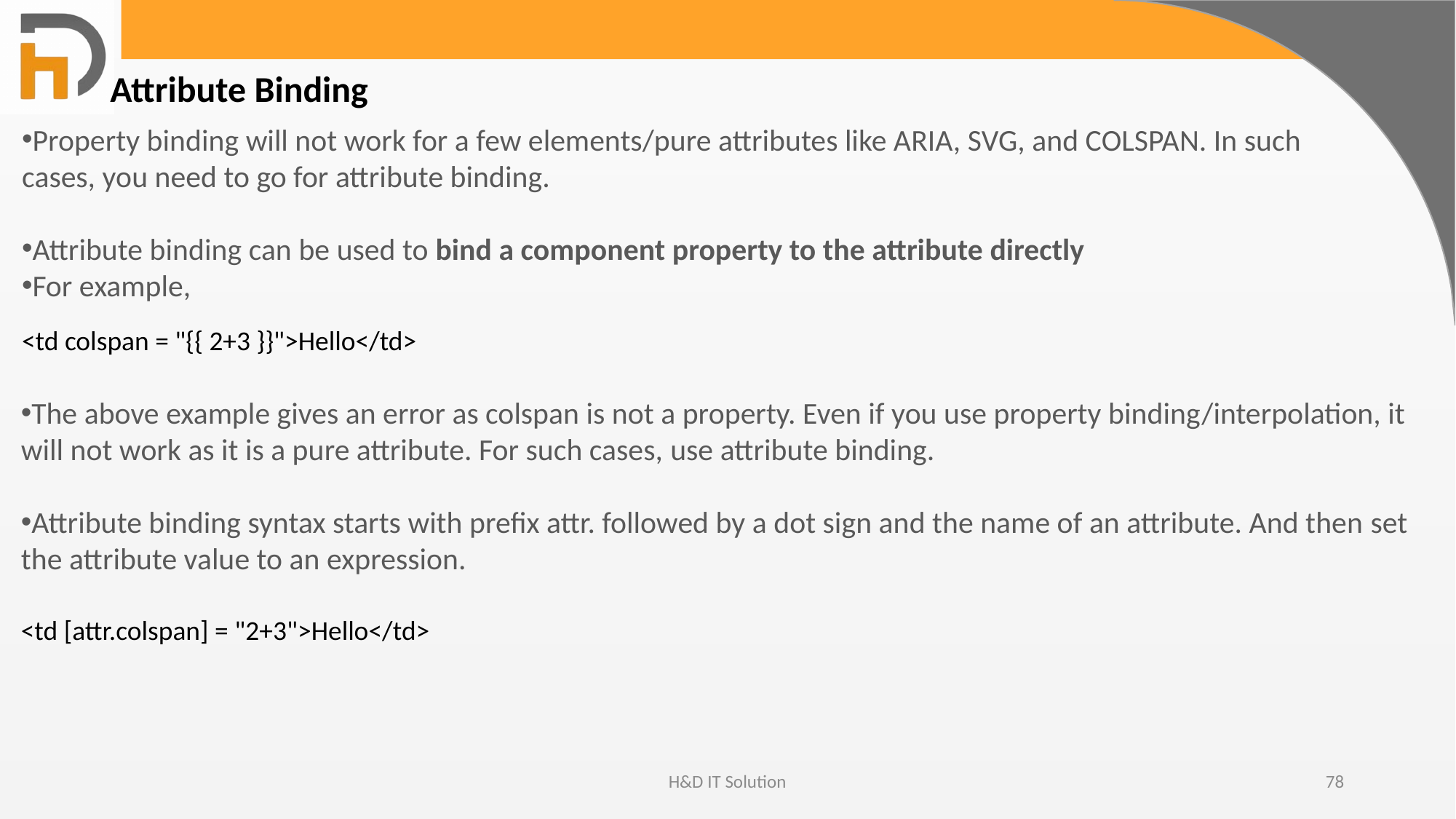

Attribute Binding
Property binding will not work for a few elements/pure attributes like ARIA, SVG, and COLSPAN. In such cases, you need to go for attribute binding.

Attribute binding can be used to bind a component property to the attribute directly
For example,
<td colspan = "{{ 2+3 }}">Hello</td>
The above example gives an error as colspan is not a property. Even if you use property binding/interpolation, it will not work as it is a pure attribute. For such cases, use attribute binding.

Attribute binding syntax starts with prefix attr. followed by a dot sign and the name of an attribute. And then set the attribute value to an expression.
<td [attr.colspan] = "2+3">Hello</td>
H&D IT Solution
78